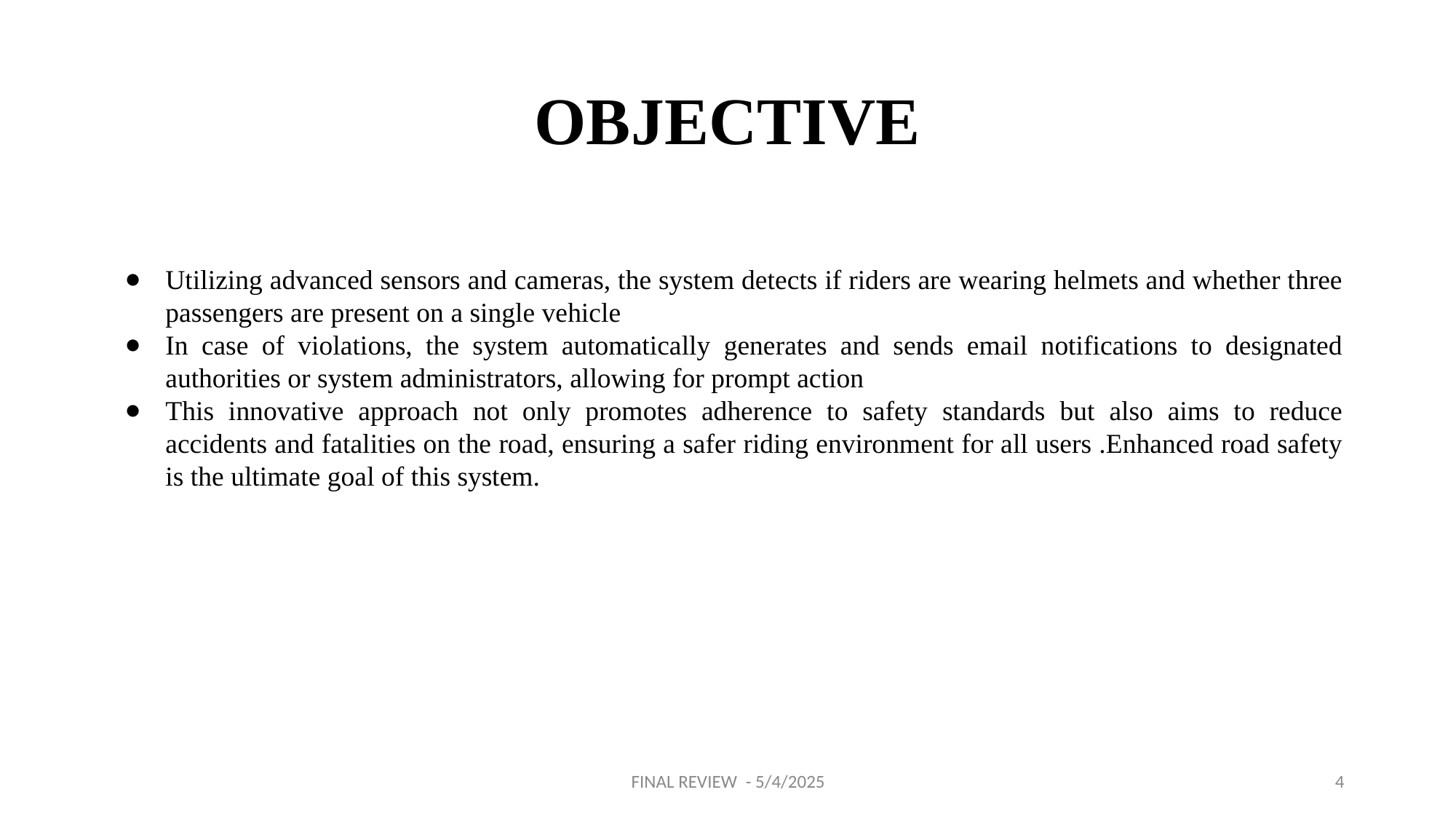

# OBJECTIVE

Utilizing advanced sensors and cameras, the system detects if riders are wearing helmets and whether three passengers are present on a single vehicle
In case of violations, the system automatically generates and sends email notifications to designated authorities or system administrators, allowing for prompt action
This innovative approach not only promotes adherence to safety standards but also aims to reduce accidents and fatalities on the road, ensuring a safer riding environment for all users .Enhanced road safety is the ultimate goal of this system.

FINAL REVIEW  - 5/4/2025
4